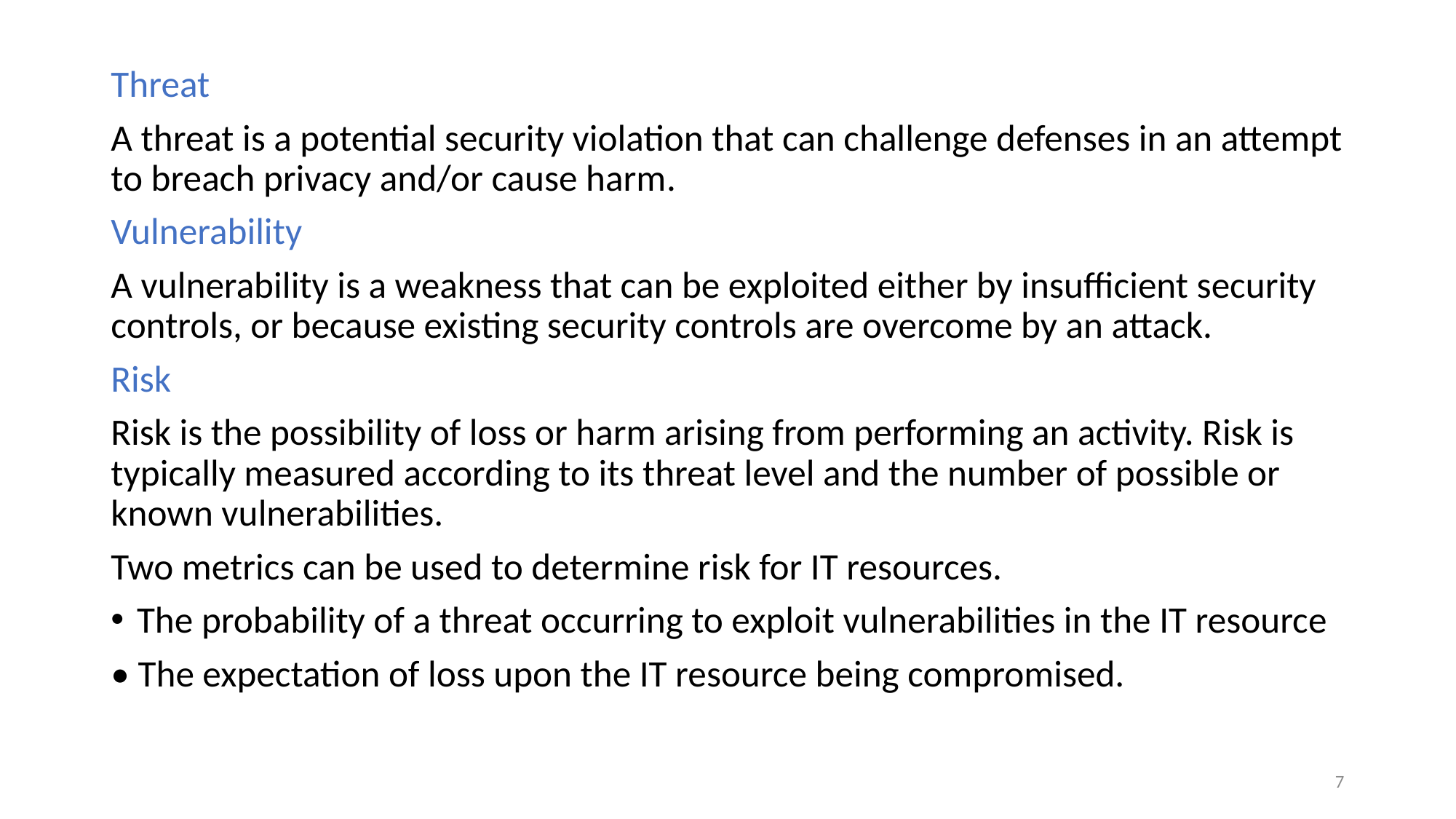

Threat
A threat is a potential security violation that can challenge defenses in an attempt to breach privacy and/or cause harm.
Vulnerability
A vulnerability is a weakness that can be exploited either by insufficient security controls, or because existing security controls are overcome by an attack.
Risk
Risk is the possibility of loss or harm arising from performing an activity. Risk is typically measured according to its threat level and the number of possible or known vulnerabilities.
Two metrics can be used to determine risk for IT resources.
The probability of a threat occurring to exploit vulnerabilities in the IT resource
• The expectation of loss upon the IT resource being compromised.

7